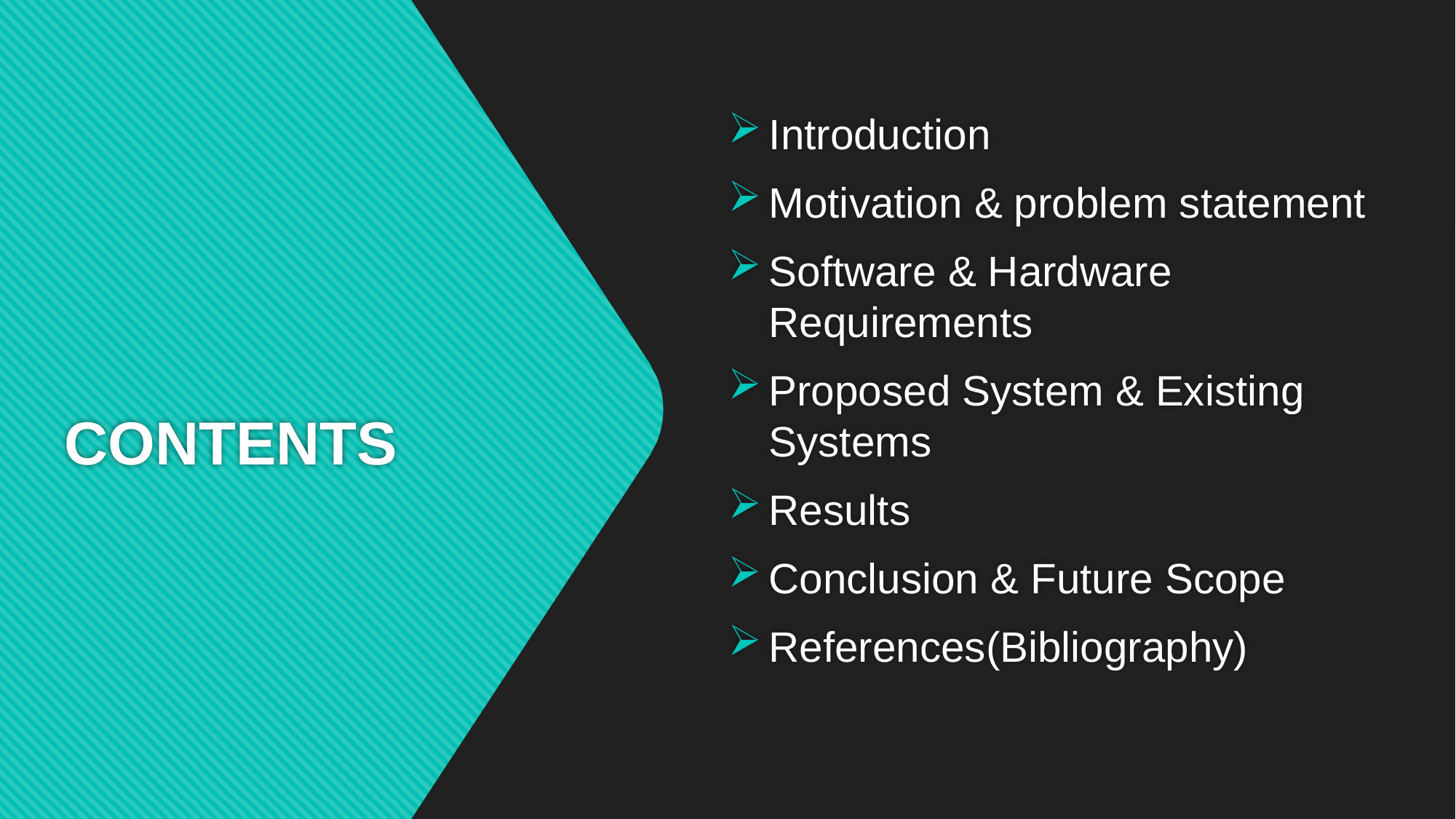

Introduction
Motivation & problem statement
Software & Hardware Requirements
Proposed System & Existing Systems
Results
Conclusion & Future Scope
References(Bibliography)

# CONTENTS